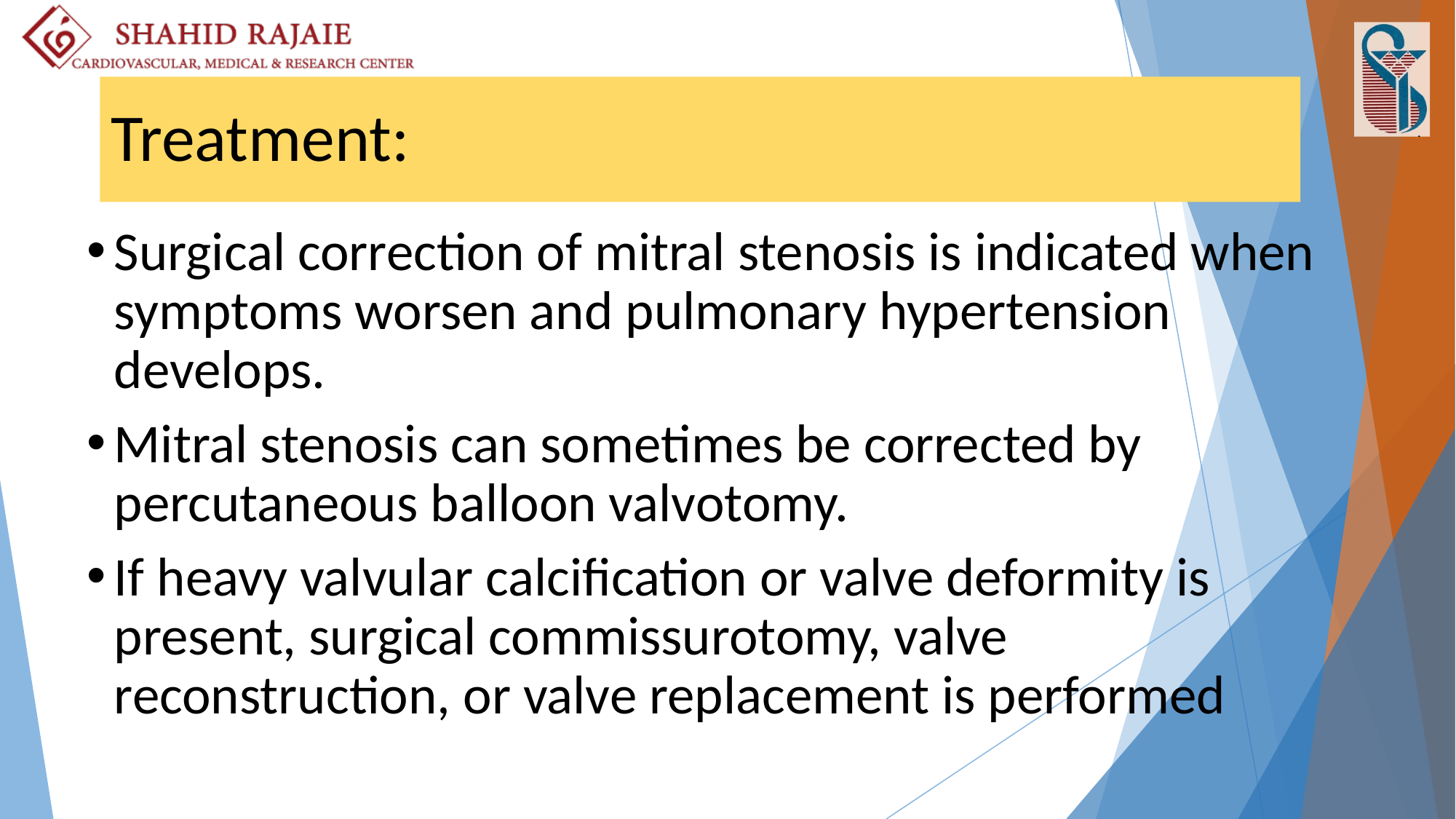

# Treatment:
Surgical correction of mitral stenosis is indicated when symptoms worsen and pulmonary hypertension develops.
Mitral stenosis can sometimes be corrected by percutaneous balloon valvotomy.
If heavy valvular calcification or valve deformity is present, surgical commissurotomy, valve reconstruction, or valve replacement is performed